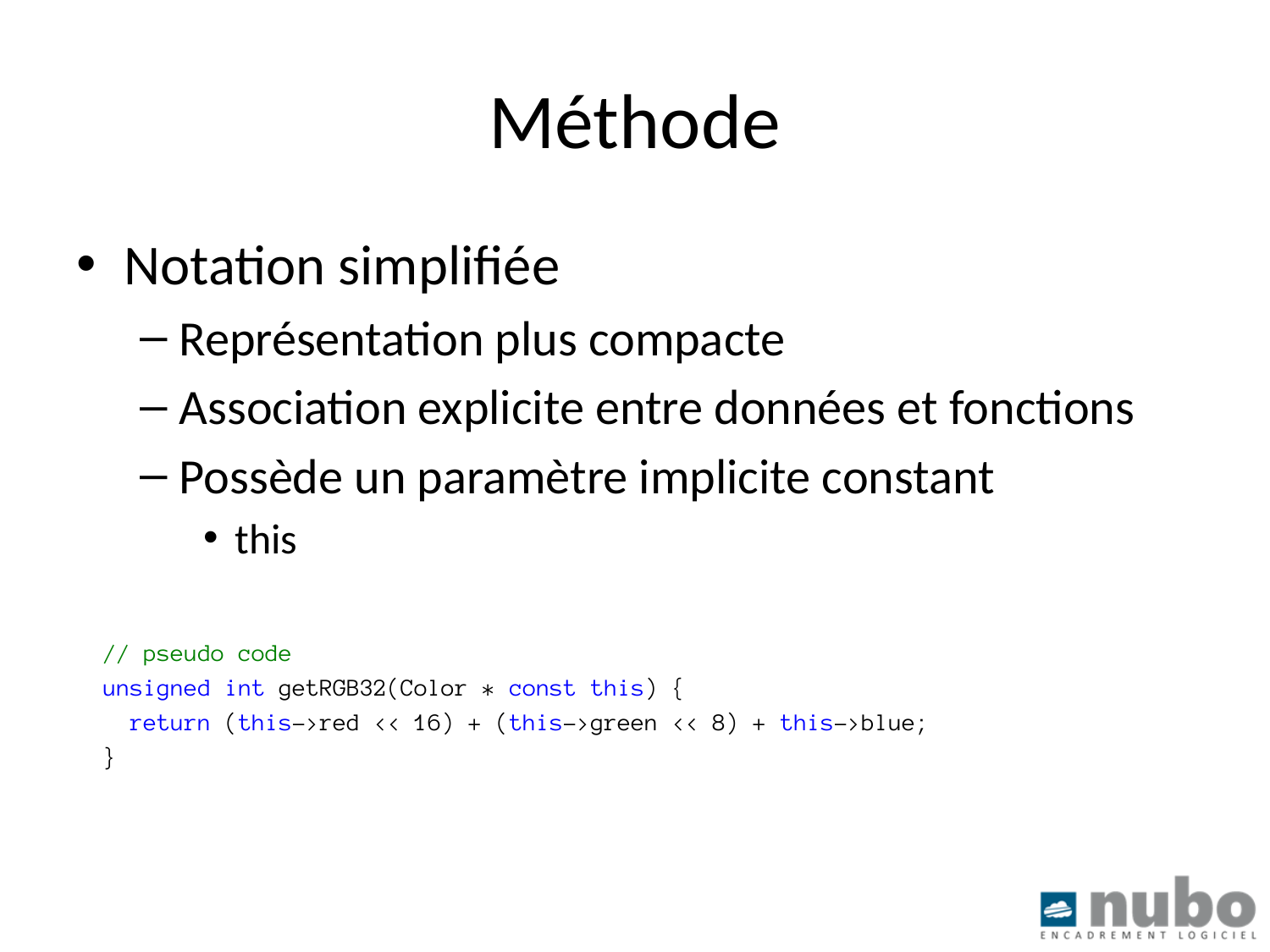

# Méthode
Notation simplifiée
Représentation plus compacte
Association explicite entre données et fonctions
Possède un paramètre implicite constant
this

  // pseudo code
  unsigned int getRGB32(Color * const this) {
    return (this->red << 16) + (this->green << 8) + this->blue;
  }